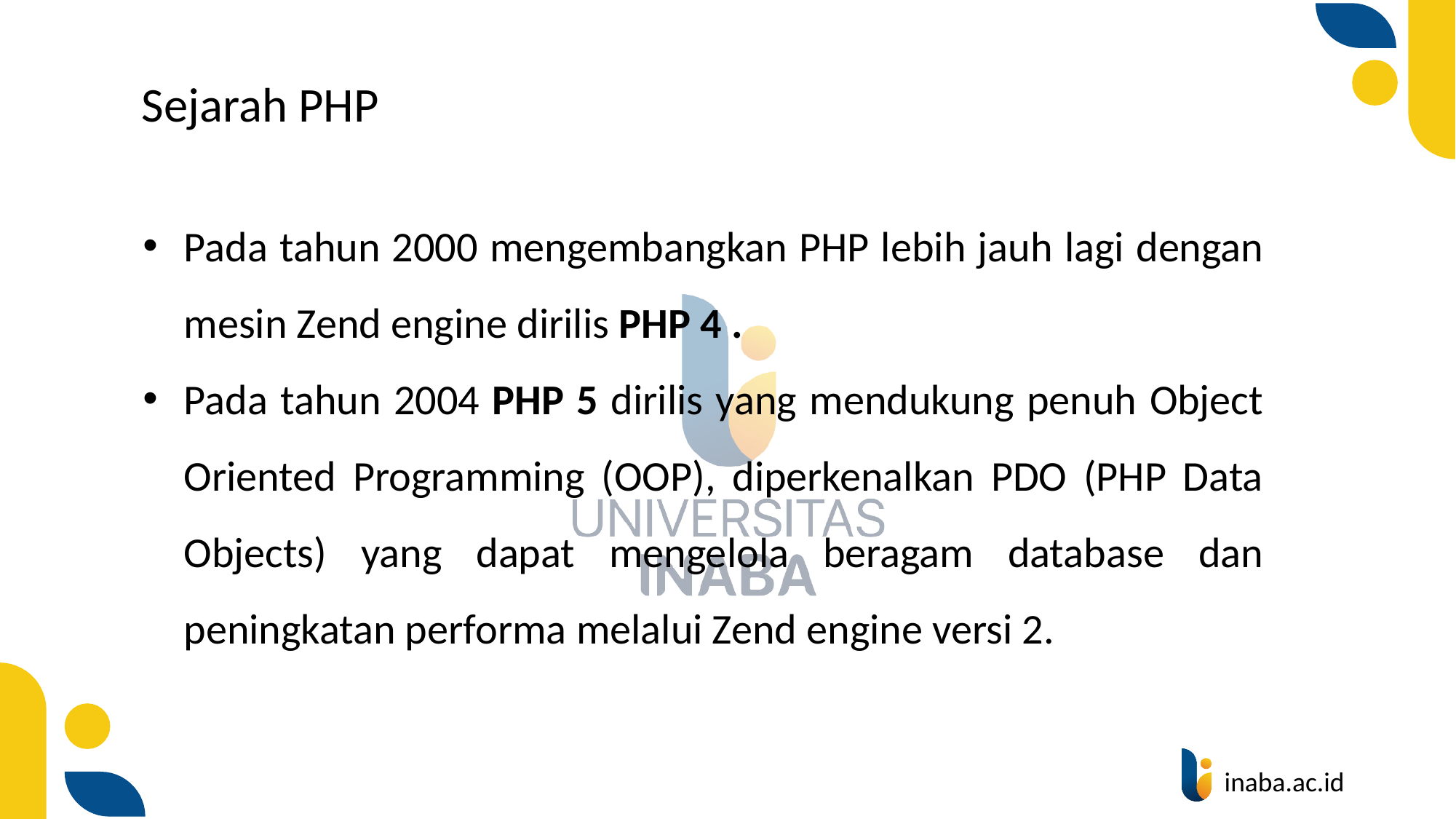

# Sejarah PHP
Pada tahun 2000 mengembangkan PHP lebih jauh lagi dengan mesin Zend engine dirilis PHP 4 .
Pada tahun 2004 PHP 5 dirilis yang mendukung penuh Object Oriented Programming (OOP), diperkenalkan PDO (PHP Data Objects) yang dapat mengelola beragam database dan peningkatan performa melalui Zend engine versi 2.